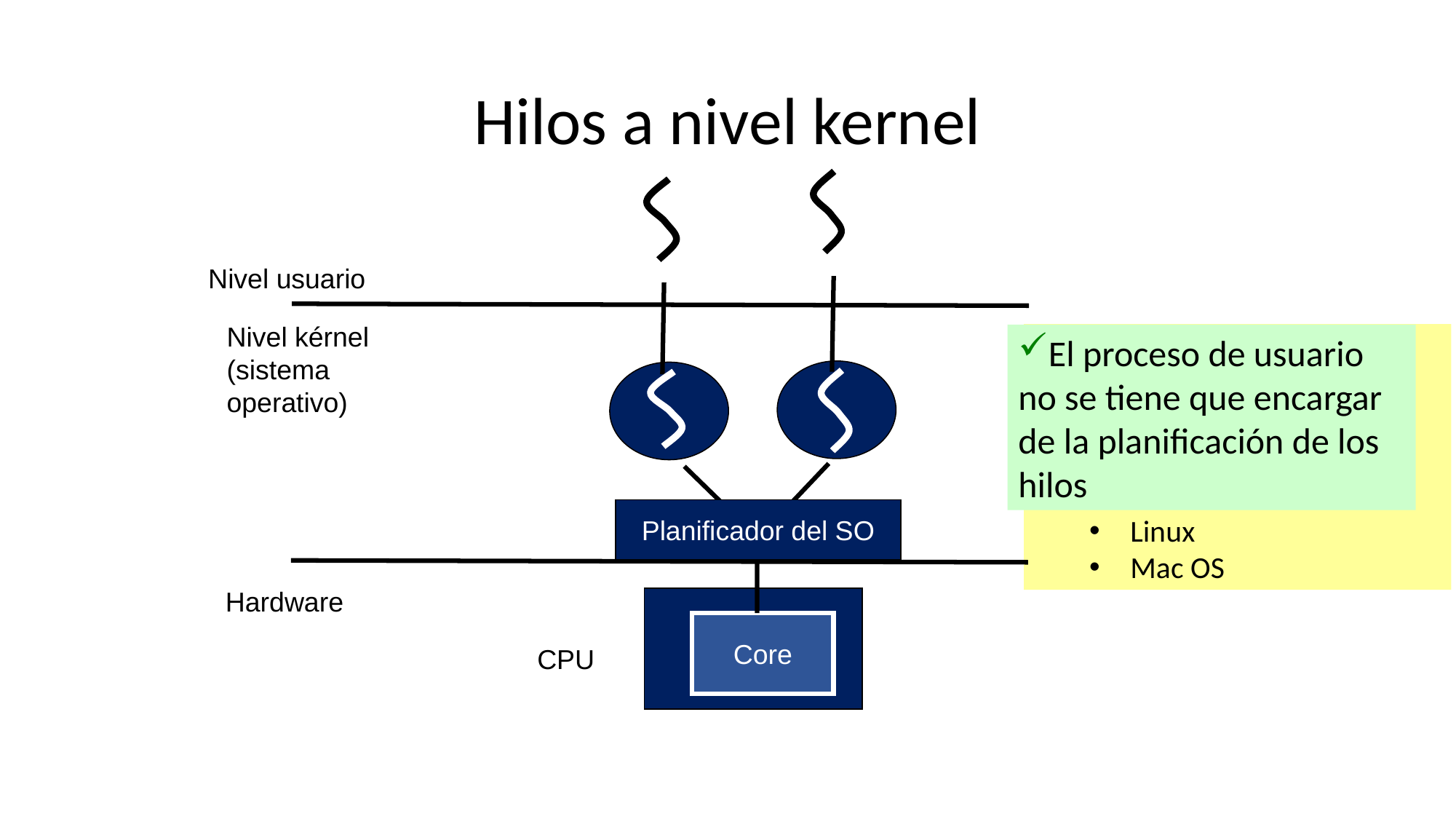

# Hilos a nivel kernel

Nivel usuario

Nivel kérnel (sistema operativo)
Soportados por el kérnel
Ejemplos:
Windows 95/98/NT
Solaris
Linux
Mac OS
El proceso de usuario no se tiene que encargar de la planificación de los hilos

Planificador del SO

Hardware

Core
CPU